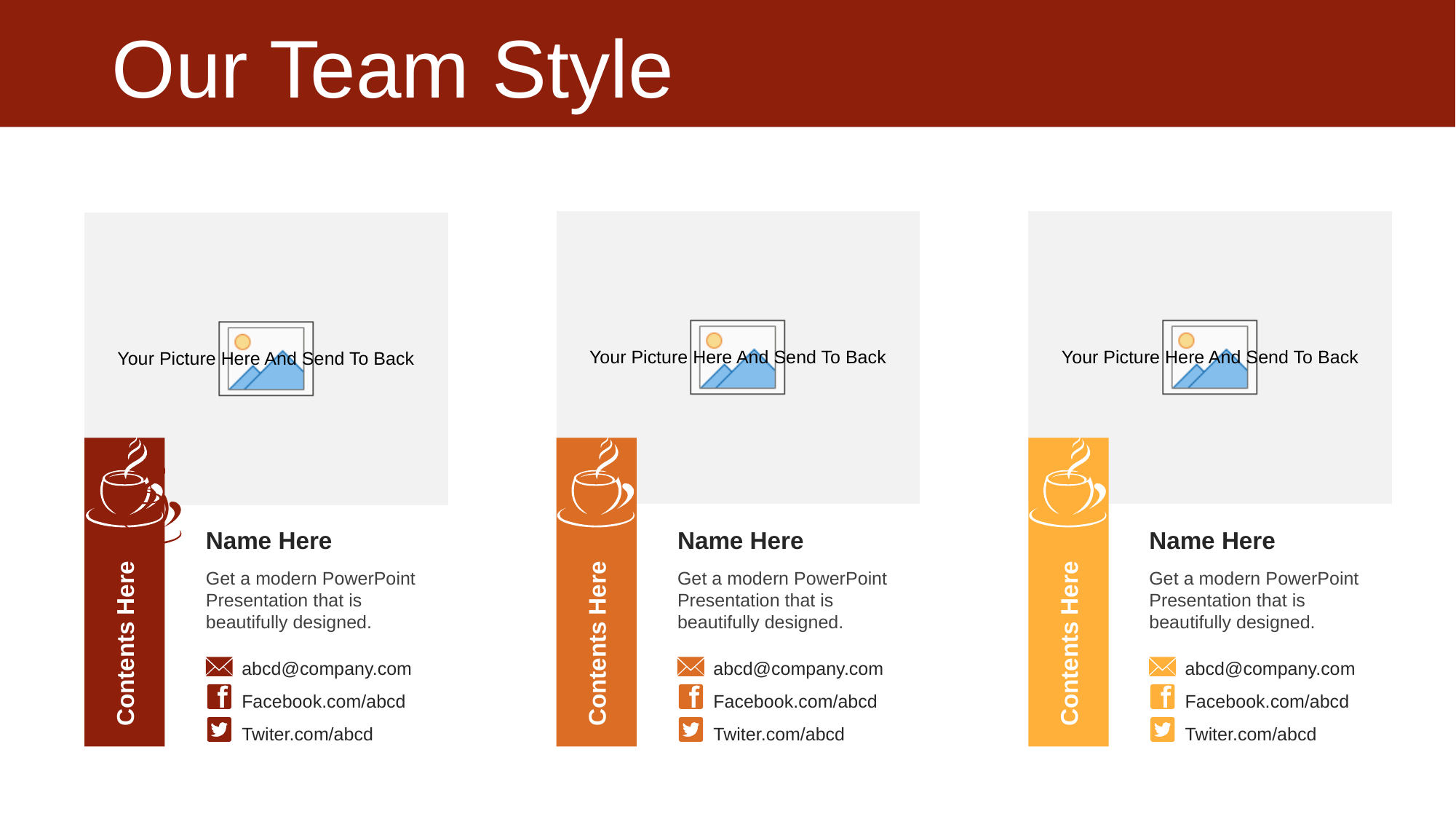

Our Team Style

Name Here
Get a modern PowerPoint  Presentation that is beautifully designed.
Name Here
Get a modern PowerPoint  Presentation that is beautifully designed.
Name Here
Get a modern PowerPoint  Presentation that is beautifully designed.
Contents Here
Contents Here
Contents Here
abcd@company.com

Facebook.com/abcd

Twiter.com/abcd
abcd@company.com

Facebook.com/abcd

Twiter.com/abcd
abcd@company.com

Facebook.com/abcd

Twiter.com/abcd